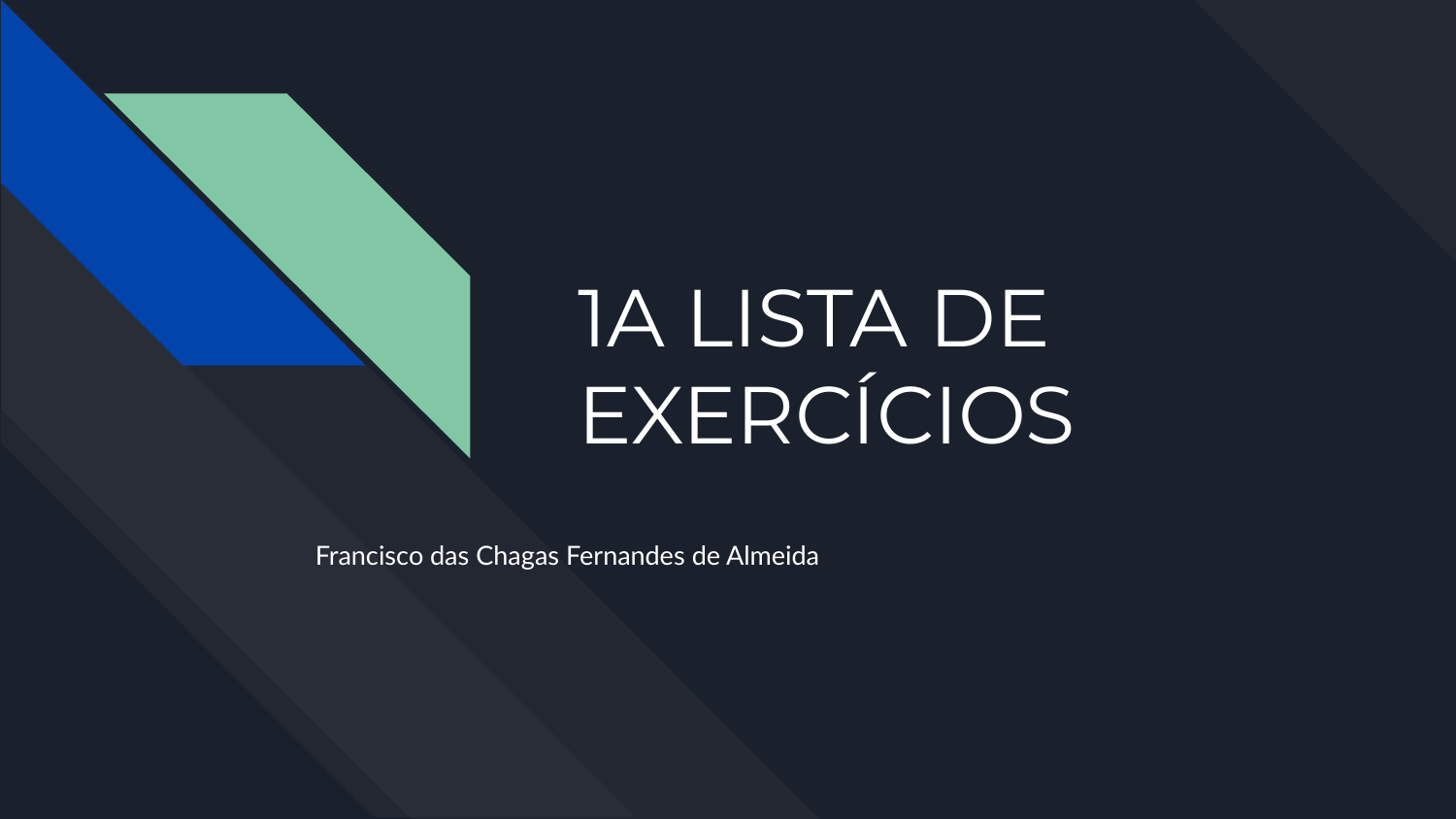

# 1A LISTA DE EXERCÍCIOS
Francisco das Chagas Fernandes de Almeida